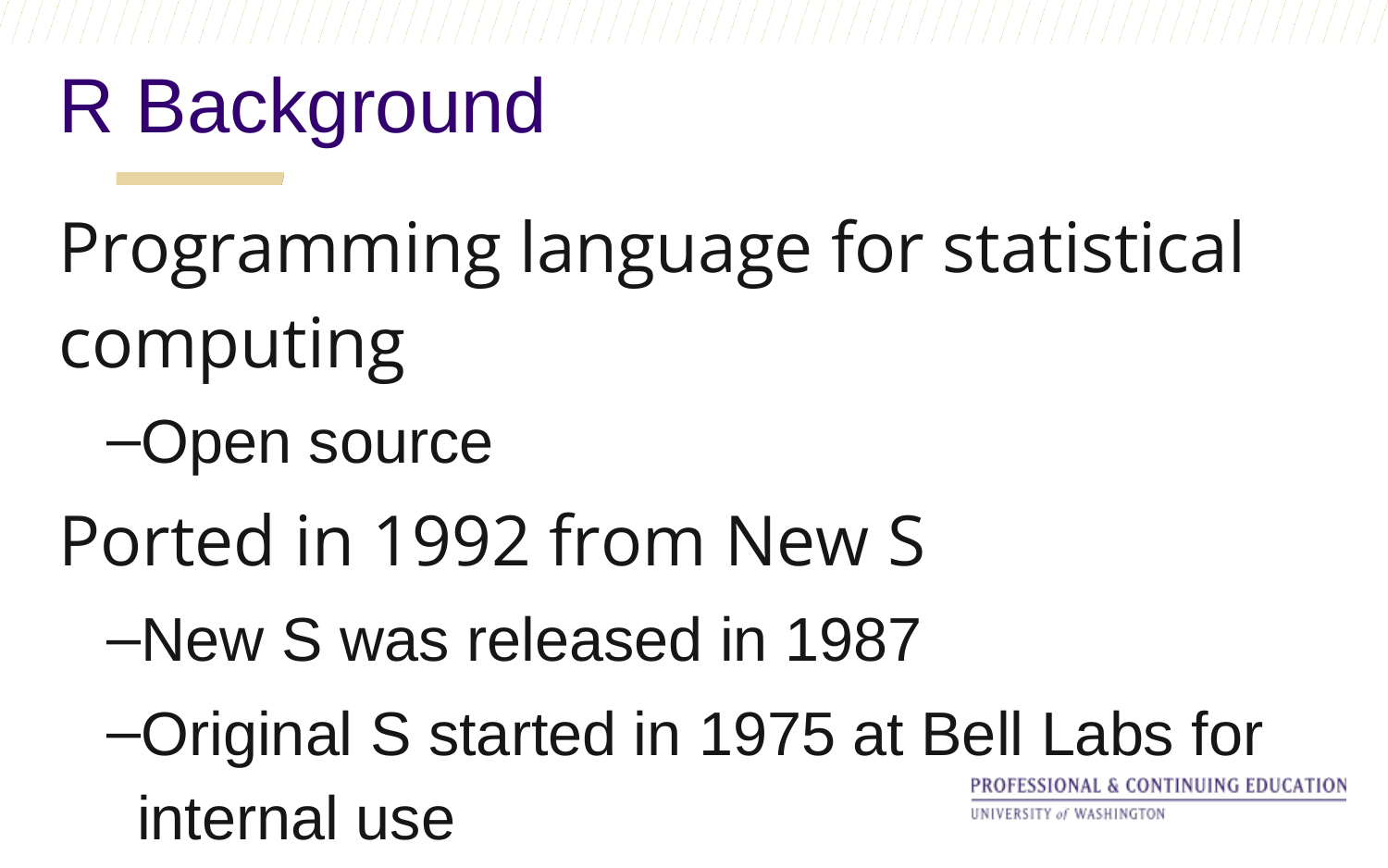

R Background
Programming language for statistical computing
Open source
Ported in 1992 from New S
New S was released in 1987
Original S started in 1975 at Bell Labs for internal use